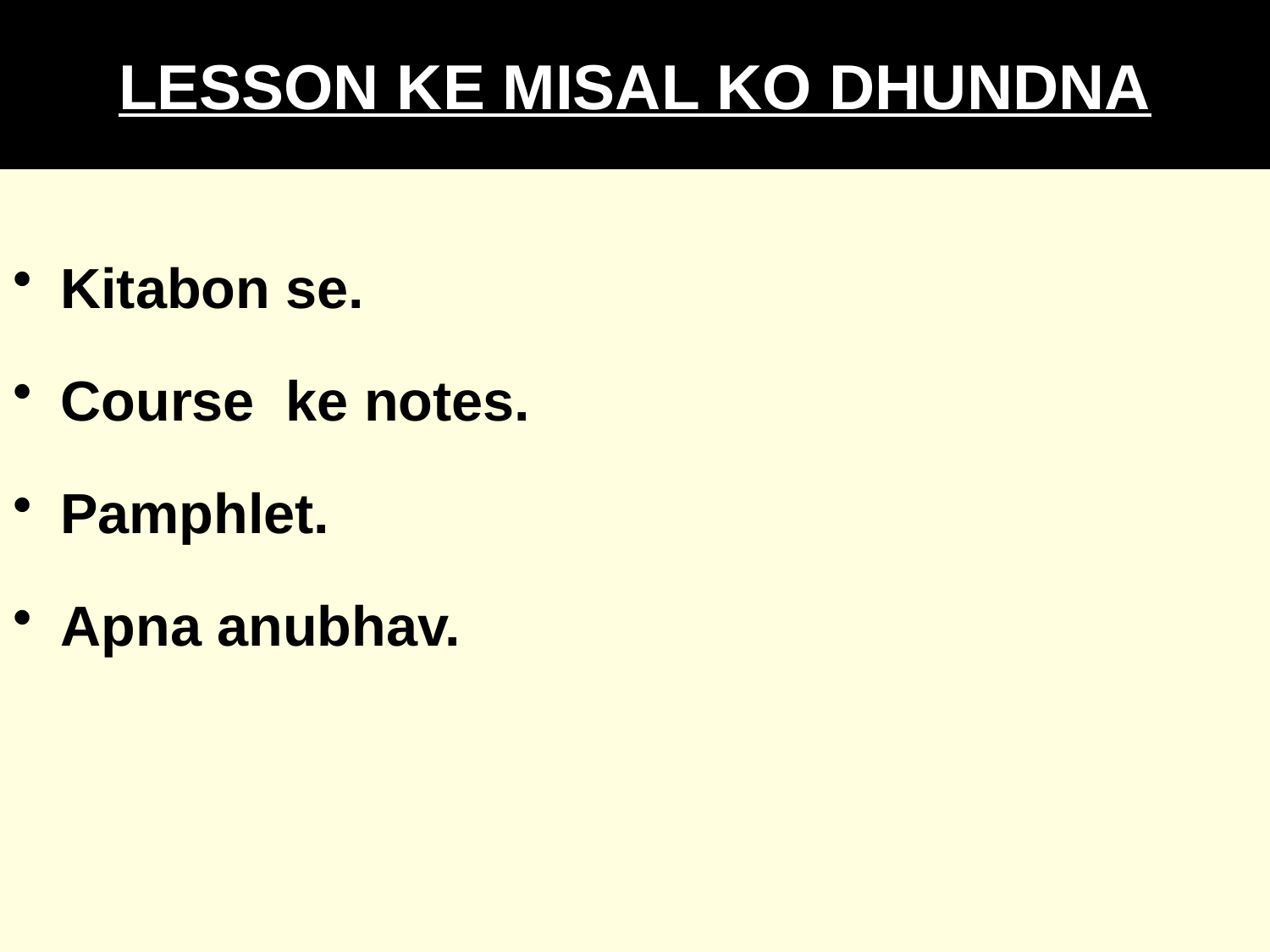

# LESSON KE MISAL KO DHUNDNA
Kitabon se.
Course  ke notes.
Pamphlet.
Apna anubhav.